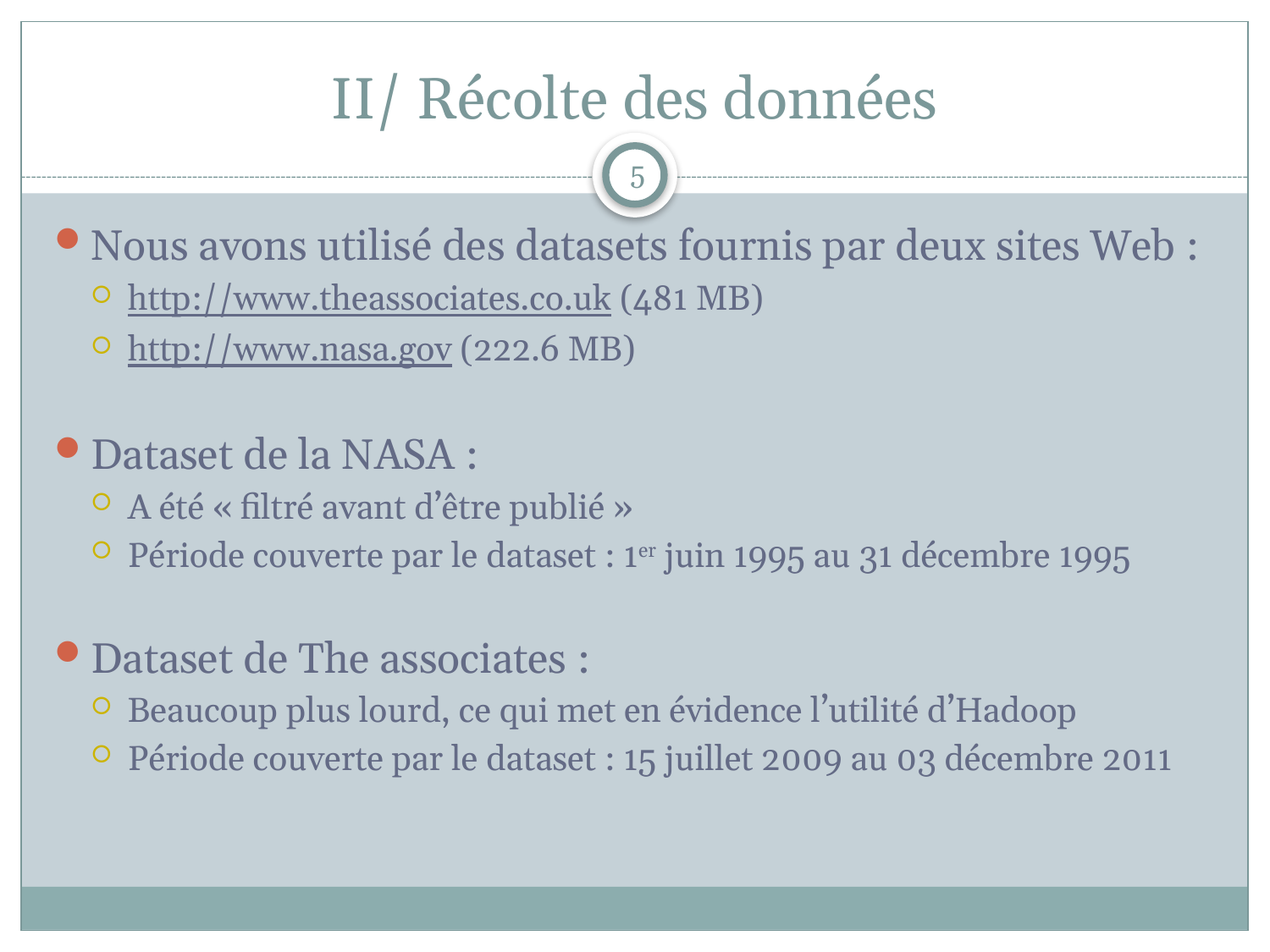

# II/ Récolte des données
5
Nous avons utilisé des datasets fournis par deux sites Web :
http://www.theassociates.co.uk (481 MB)
http://www.nasa.gov (222.6 MB)

Dataset de la NASA :
A été « filtré avant d’être publié »
Période couverte par le dataset : 1er juin 1995 au 31 décembre 1995

Dataset de The associates :
Beaucoup plus lourd, ce qui met en évidence l’utilité d’Hadoop
Période couverte par le dataset : 15 juillet 2009 au 03 décembre 2011